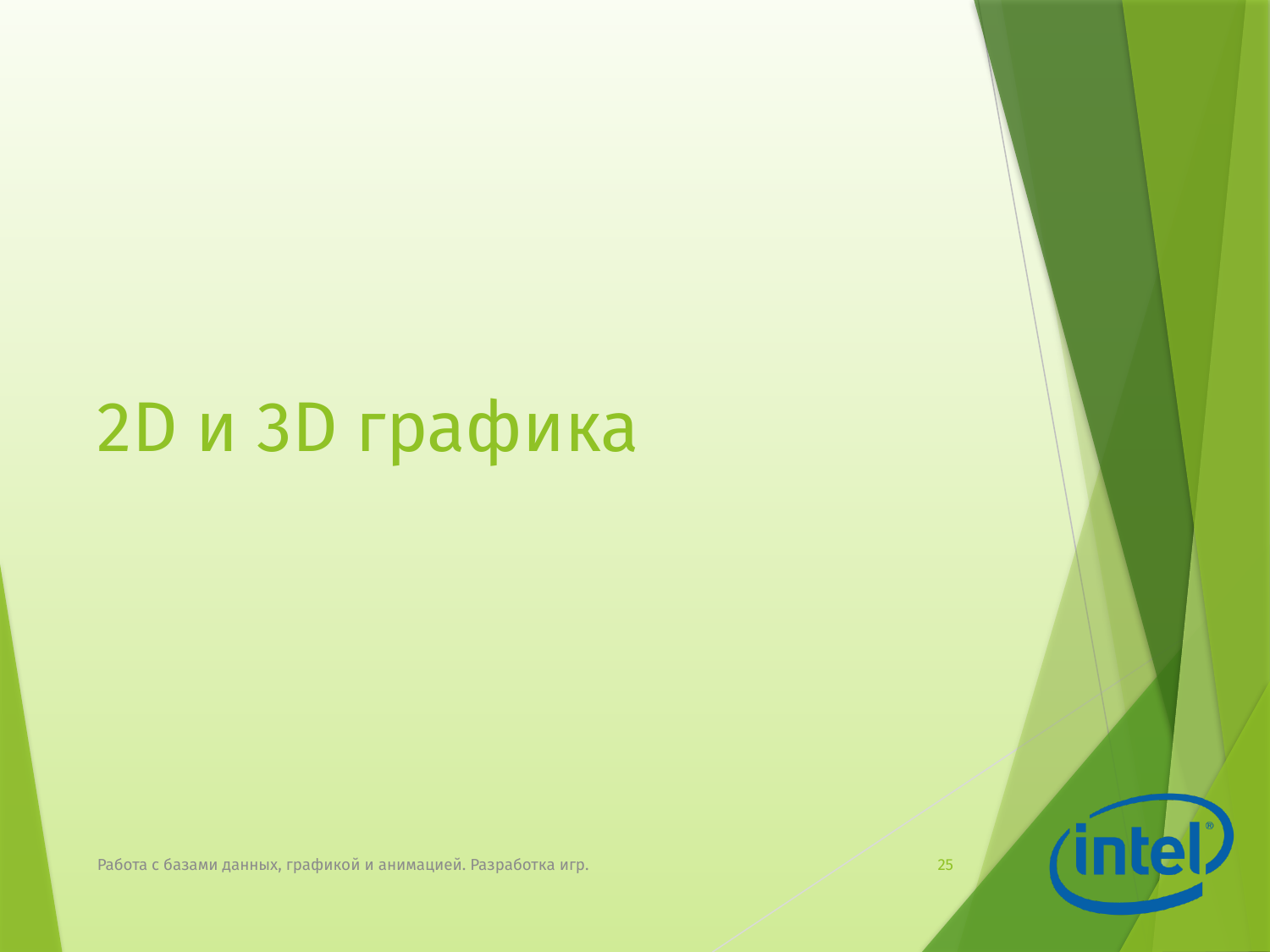

# 2D и 3D графика
Работа с базами данных, графикой и анимацией. Разработка игр.
25